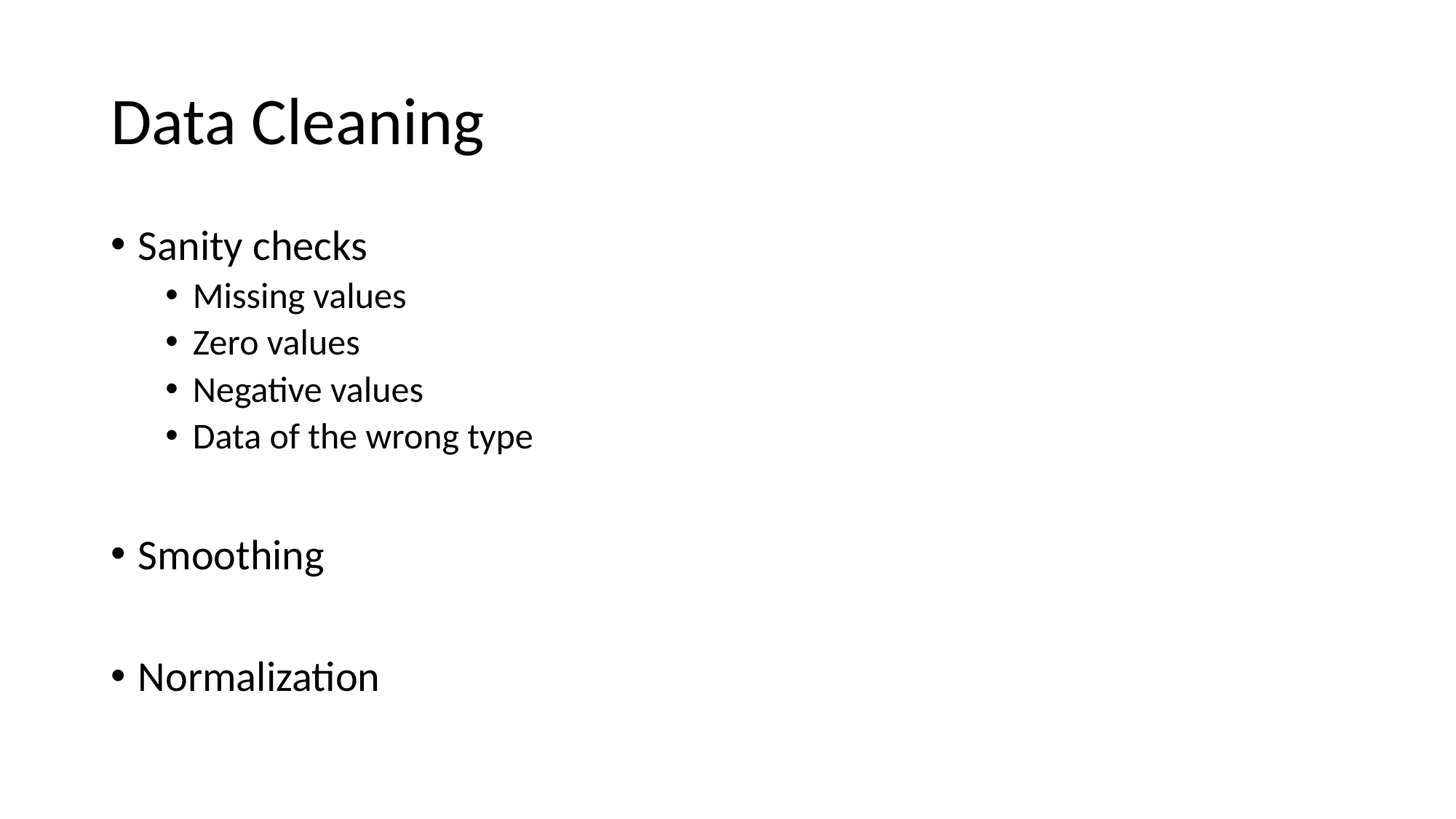

# Data Cleaning
Sanity checks
Missing values
Zero values
Negative values
Data of the wrong type

Smoothing

Normalization